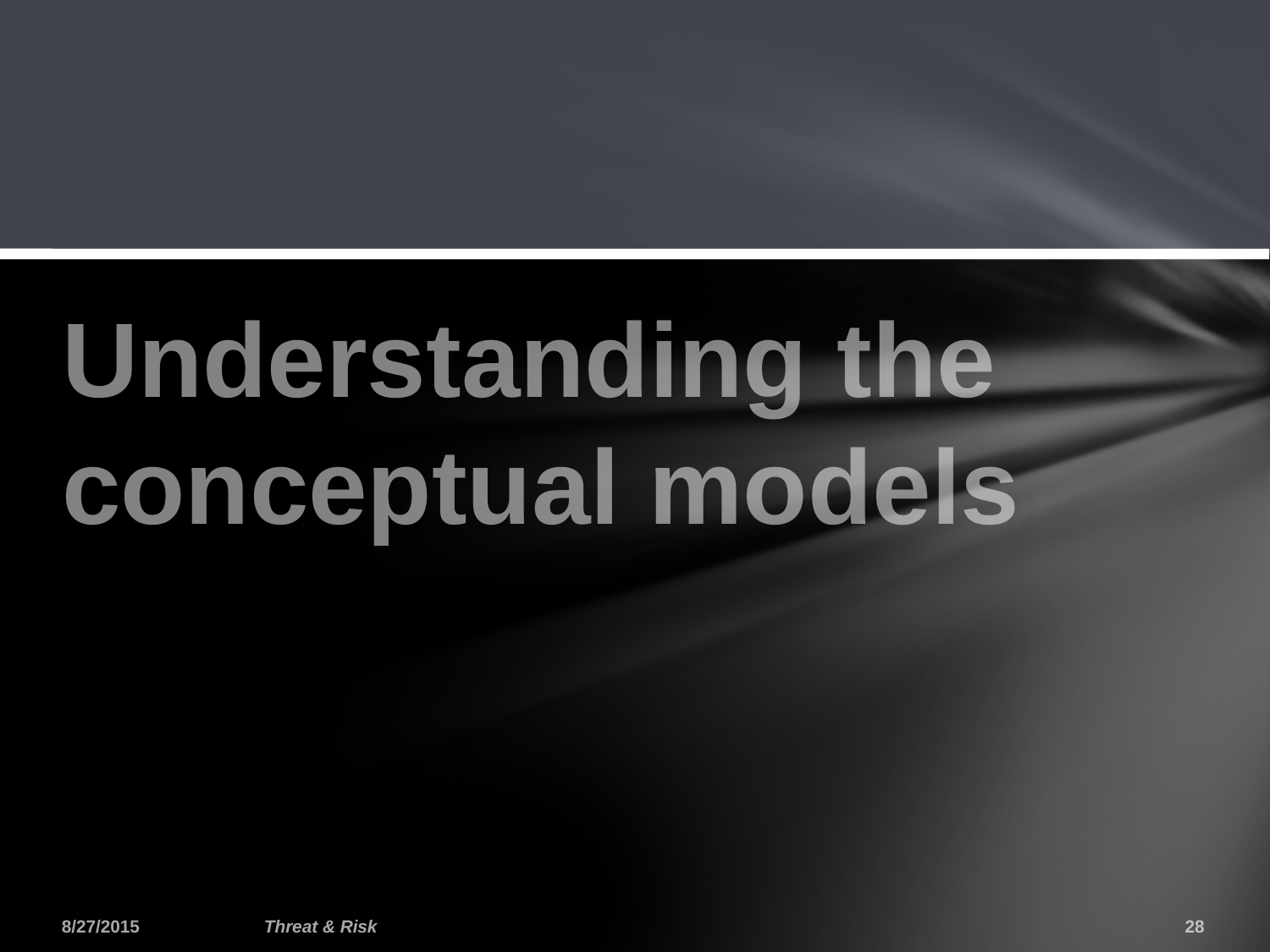

# Understanding the conceptual models

8/27/2015
Threat & Risk
28